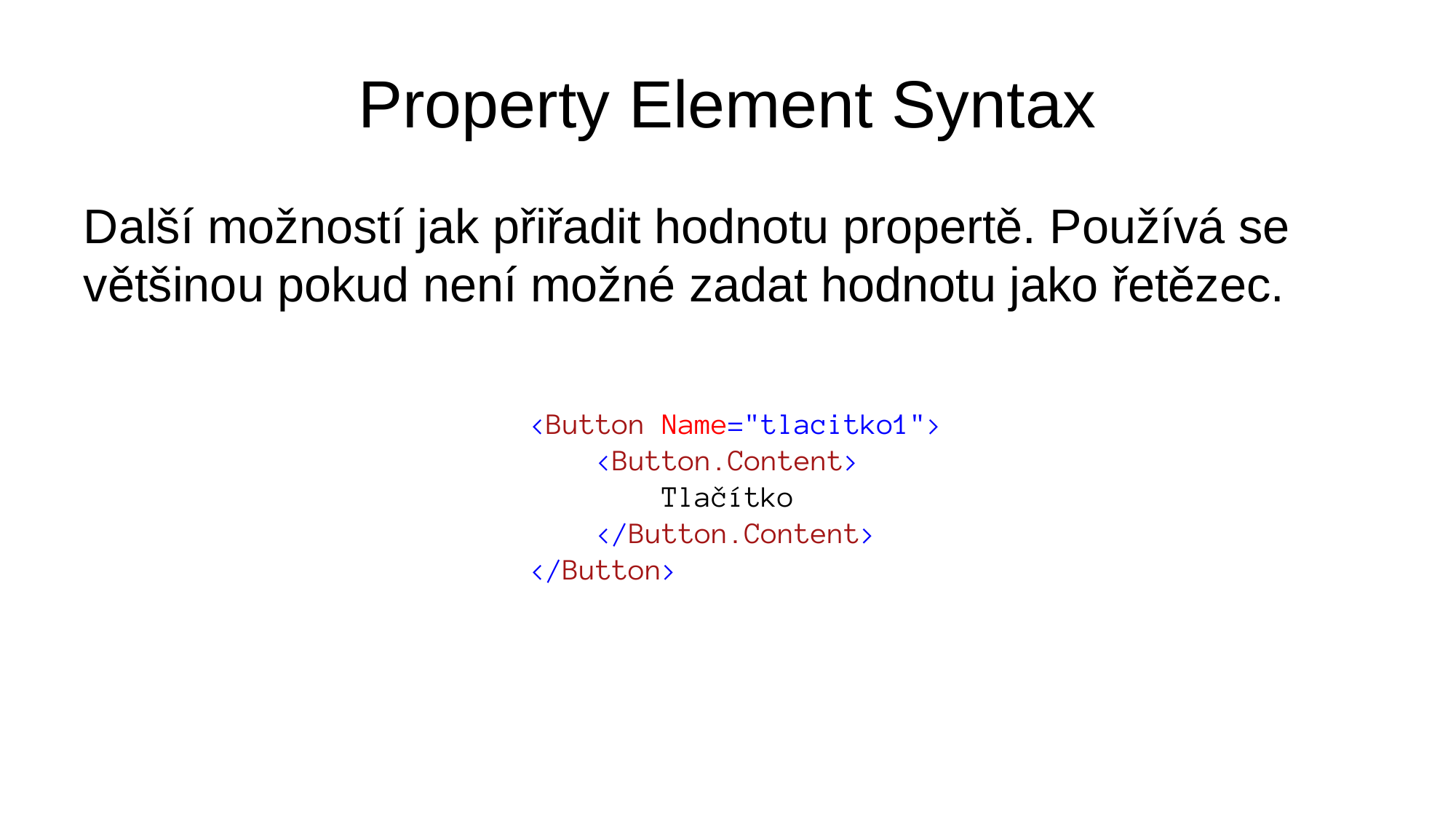

# Property Element Syntax
Další možností jak přiřadit hodnotu propertě. Používá se většinou pokud není možné zadat hodnotu jako řetězec.

<Button Name="tlacitko1">
    <Button.Content>
        Tlačítko
    </Button.Content>
</Button>